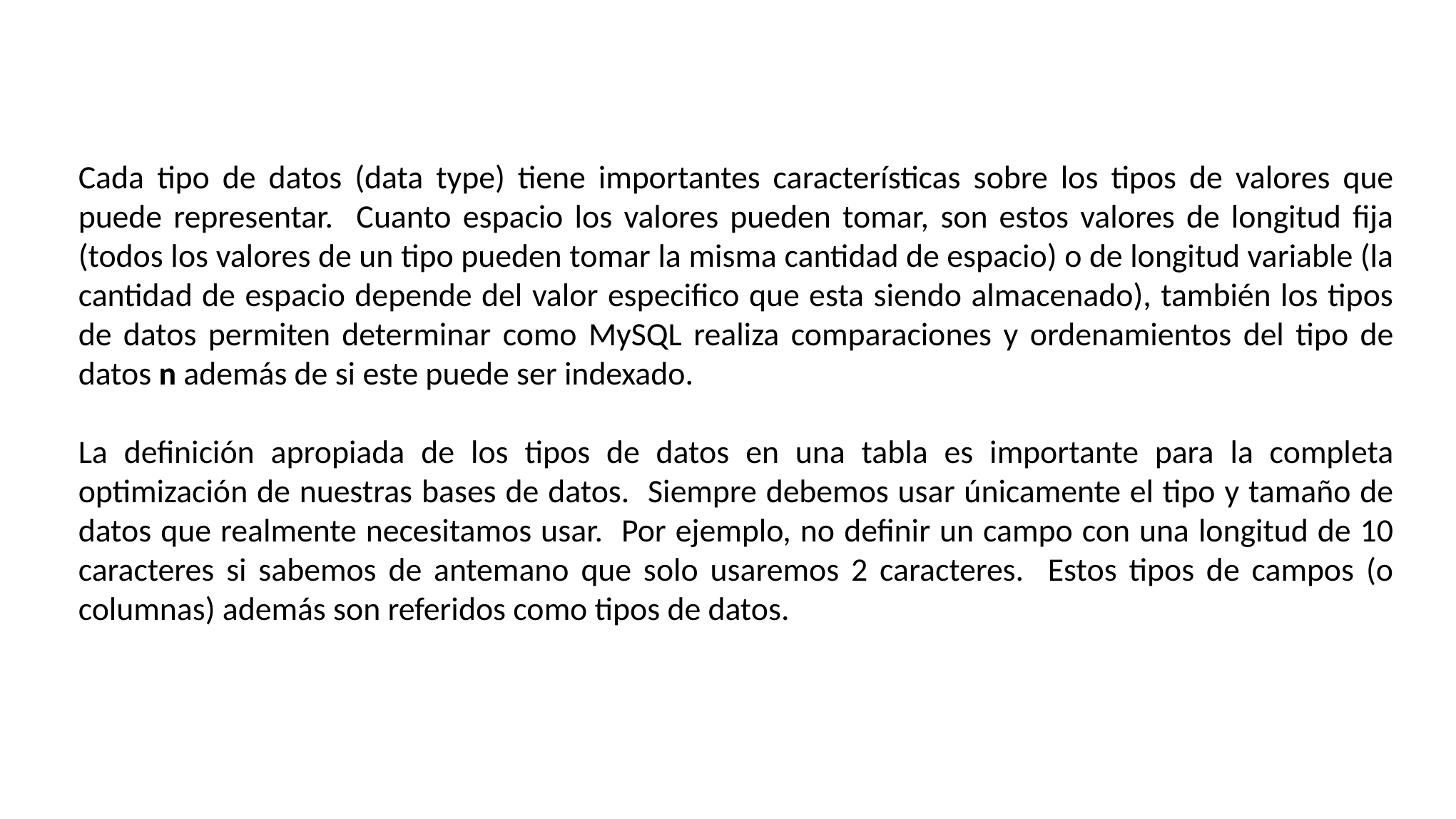

Cada tipo de datos (data type) tiene importantes características sobre los tipos de valores que puede representar.  Cuanto espacio los valores pueden tomar, son estos valores de longitud fija (todos los valores de un tipo pueden tomar la misma cantidad de espacio) o de longitud variable (la cantidad de espacio depende del valor especifico que esta siendo almacenado), también los tipos de datos permiten determinar como MySQL realiza comparaciones y ordenamientos del tipo de datos n además de si este puede ser indexado.

La definición apropiada de los tipos de datos en una tabla es importante para la completa optimización de nuestras bases de datos.  Siempre debemos usar únicamente el tipo y tamaño de datos que realmente necesitamos usar.  Por ejemplo, no definir un campo con una longitud de 10 caracteres si sabemos de antemano que solo usaremos 2 caracteres.  Estos tipos de campos (o columnas) además son referidos como tipos de datos.